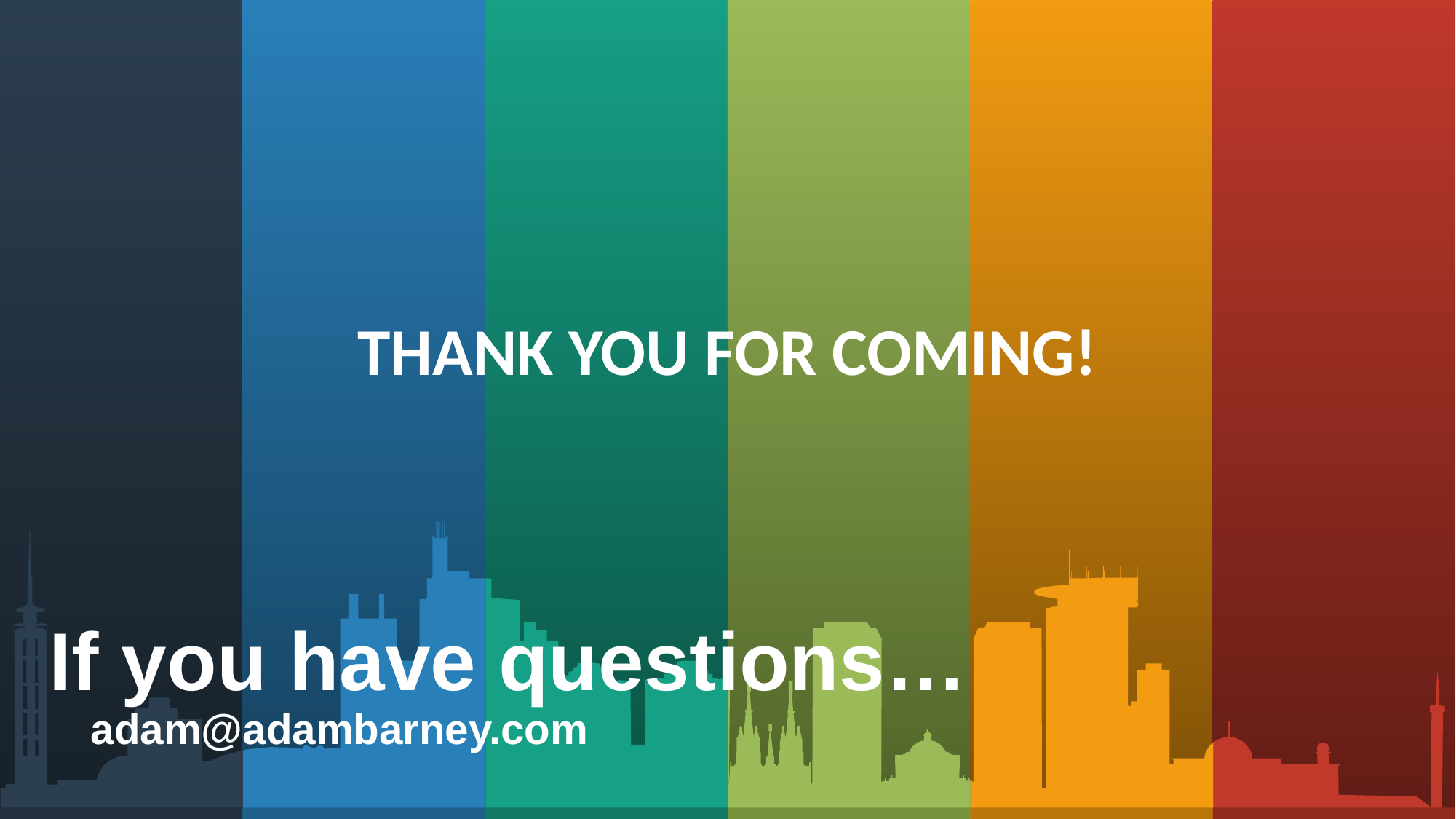

THANK YOU FOR COMING!

If you have questions…

adam@adambarney.com